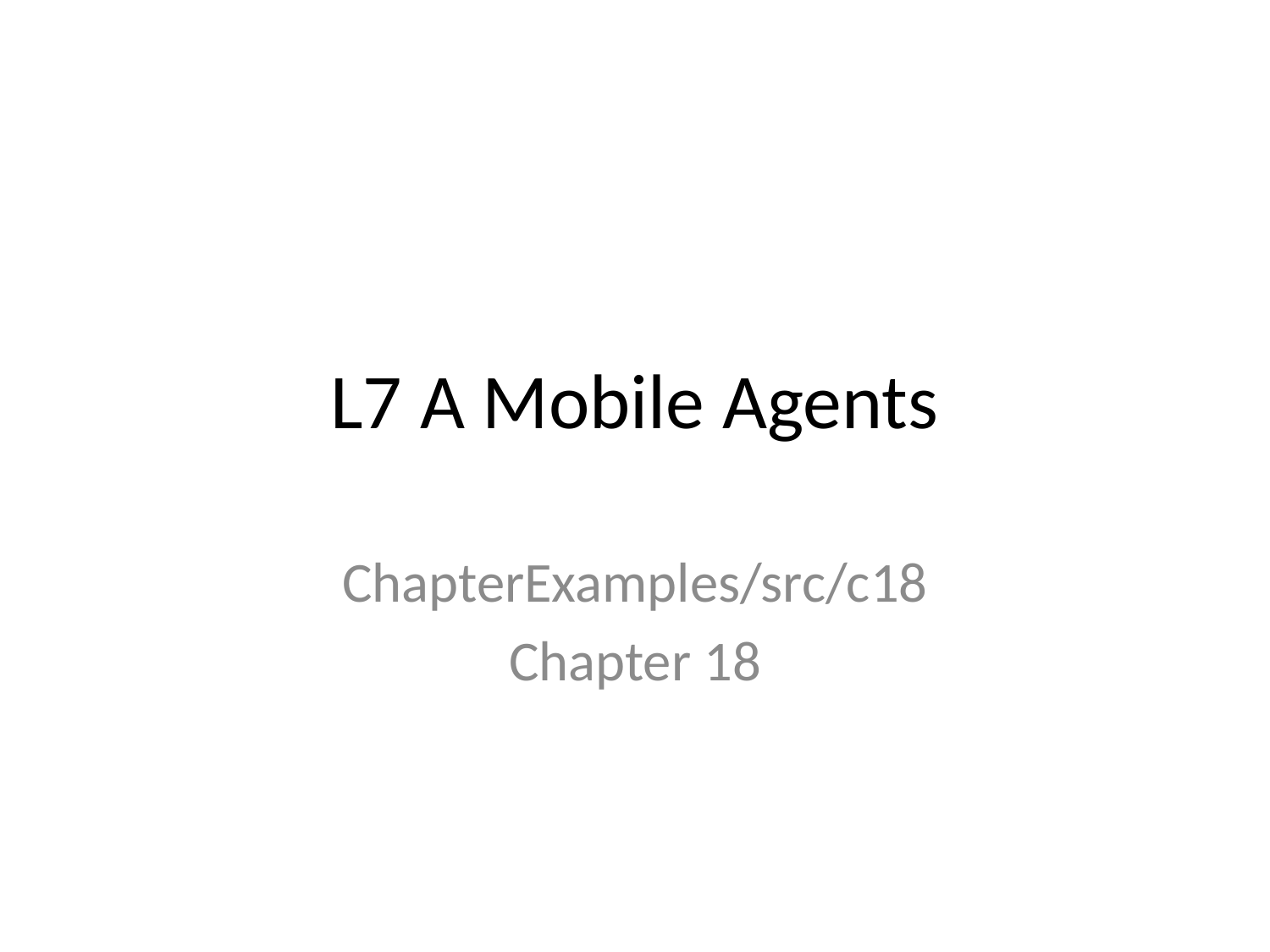

# L7 A Mobile Agents
ChapterExamples/src/c18
Chapter 18